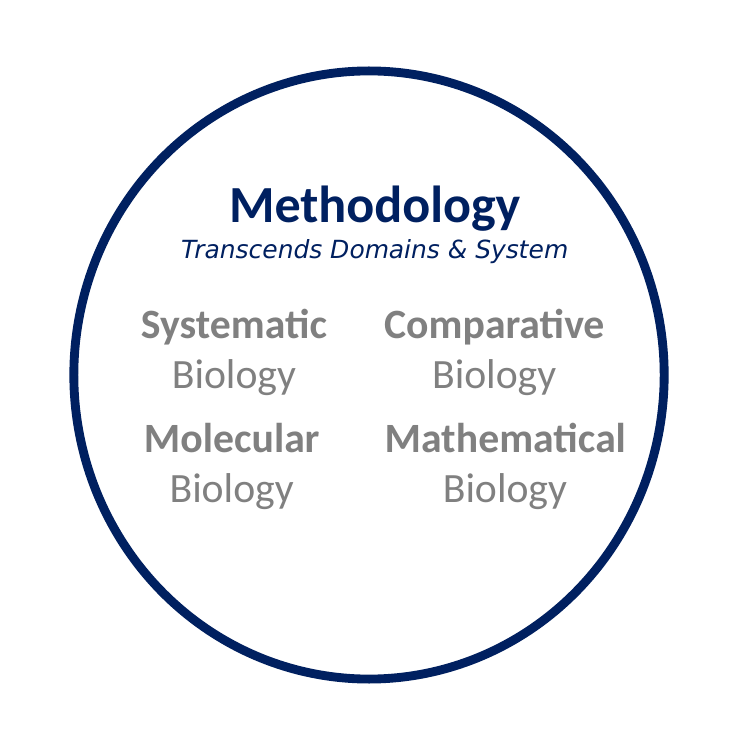

Methodology
Transcends Domains & System
Systematic
Biology
Comparative
Biology
Molecular
Biology
Mathematical
Biology